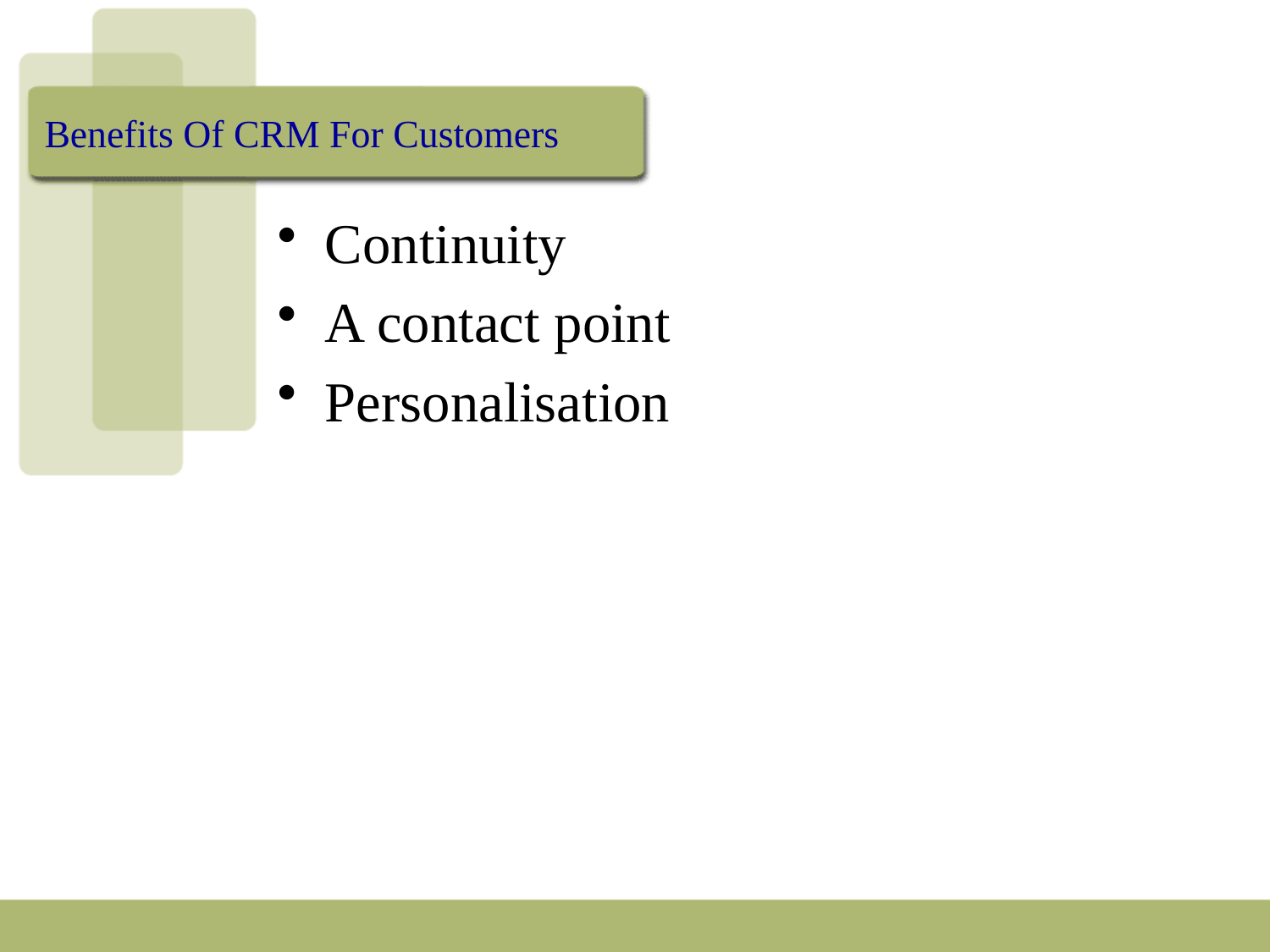

# Benefits Of CRM For Customers
Continuity
A contact point
Personalisation